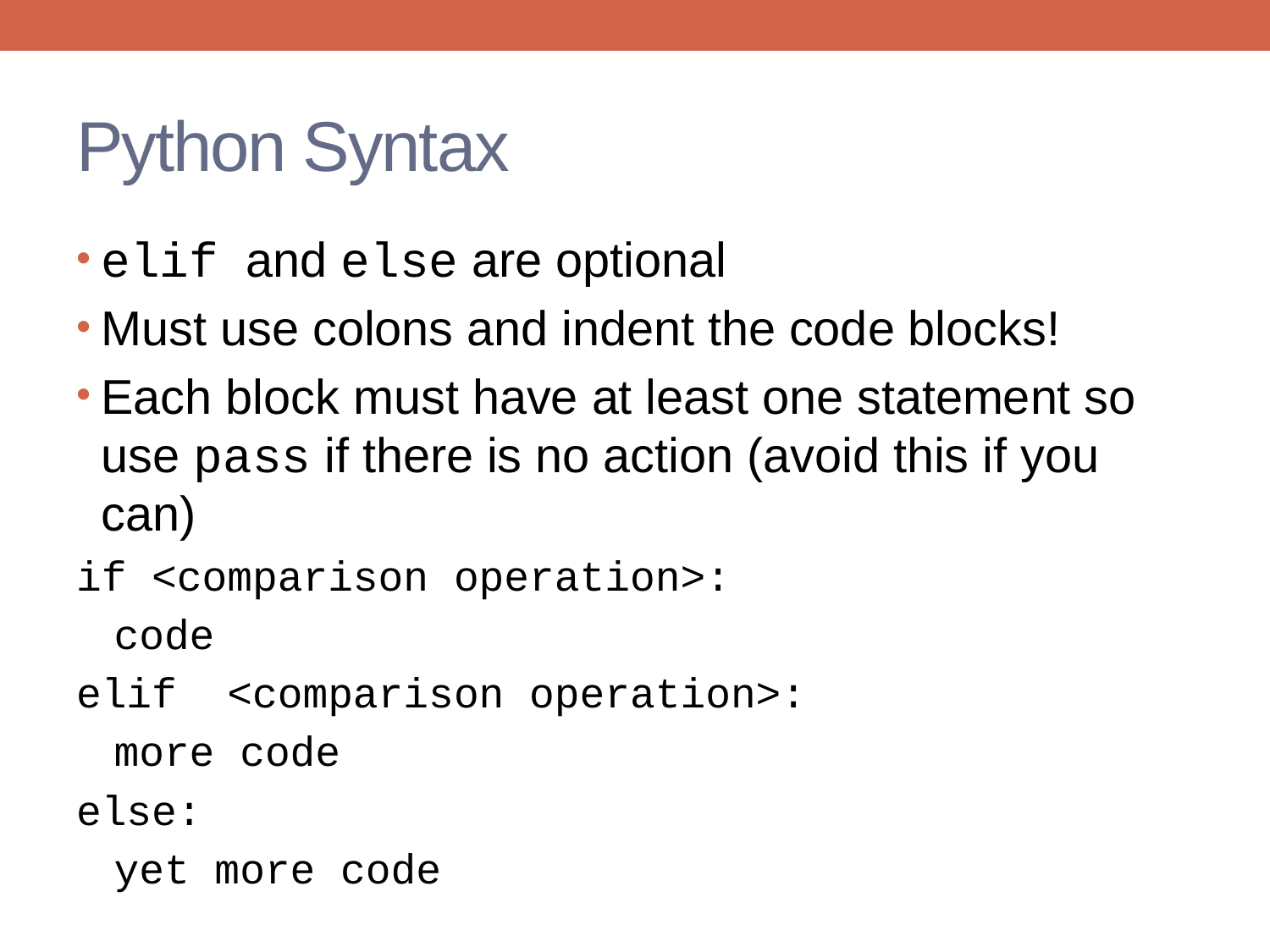

# Python Syntax
elif  and else are optional
Must use colons and indent the code blocks!
Each block must have at least one statement so use pass if there is no action (avoid this if you can)
if <comparison operation>:
code
elif  <comparison operation>:
more code
else:
yet more code